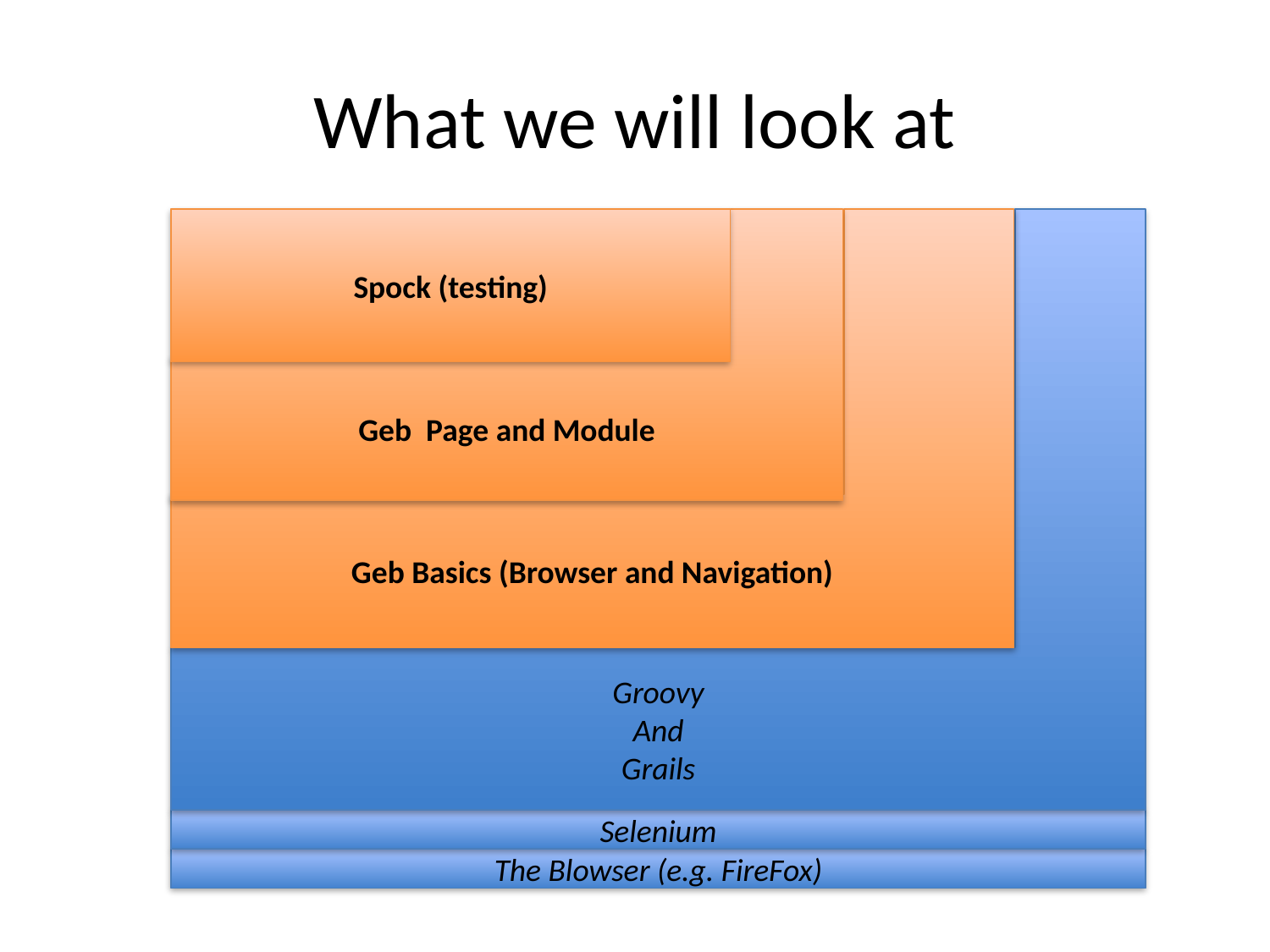

# What we will look at
Geb Basics (Browser and Navigation)
Spock (testing)
Geb  Page and Module
Groovy
And
Grails
Selenium
The Blowser (e.g. FireFox)